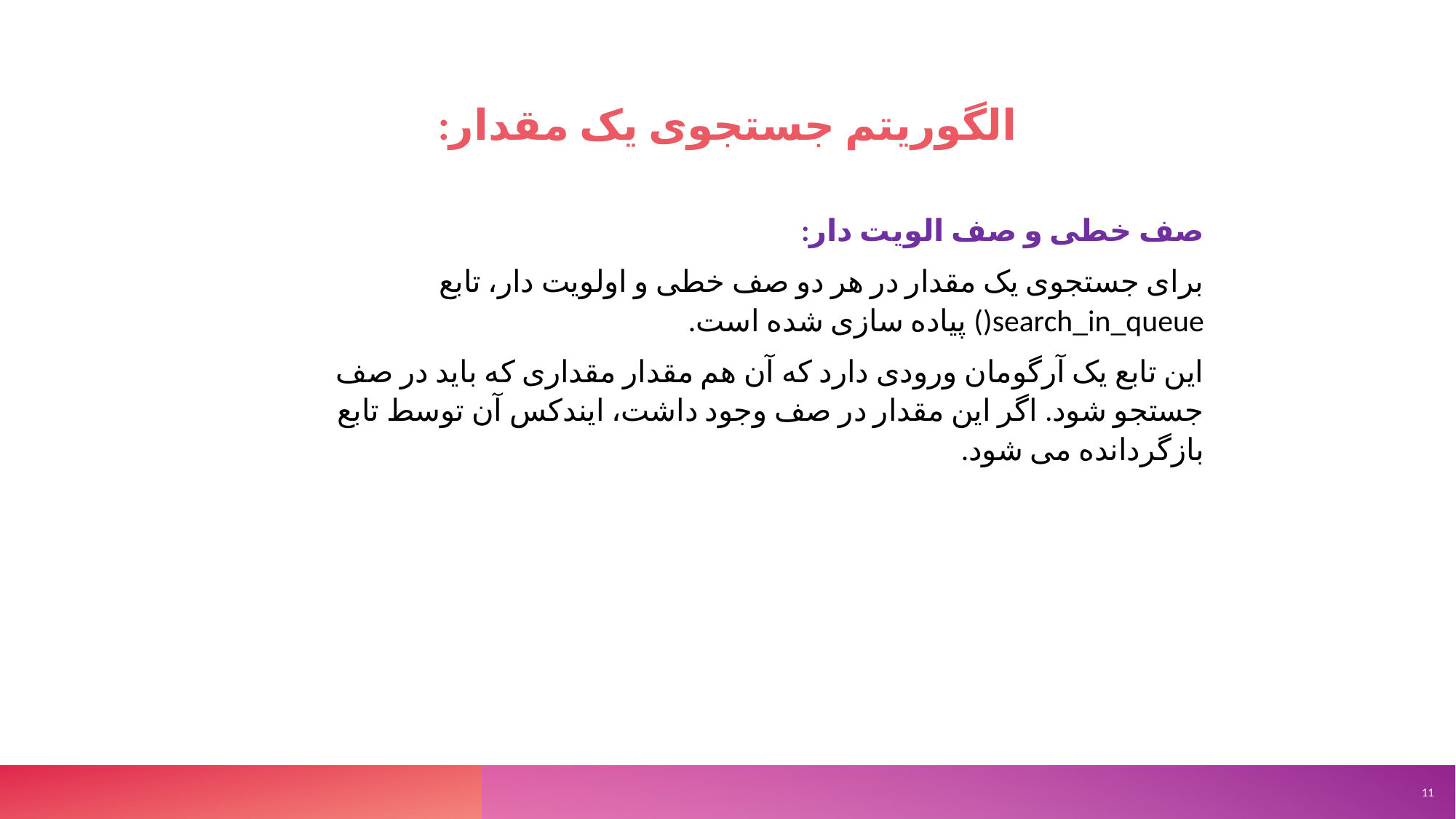

الگوریتم جستجوی یک مقدار:
صف خطی و صف الویت دار:
برای جستجوی یک مقدار در هر دو صف خطی و اولویت دار، تابع search_in_queue() پیاده سازی شده است.
این تابع یک آرگومان ورودی دارد که آن هم مقدار مقداری که باید در صف جستجو شود. اگر این مقدار در صف وجود داشت، ایندکس آن توسط تابع بازگردانده می شود.

Sample Footer Text
11